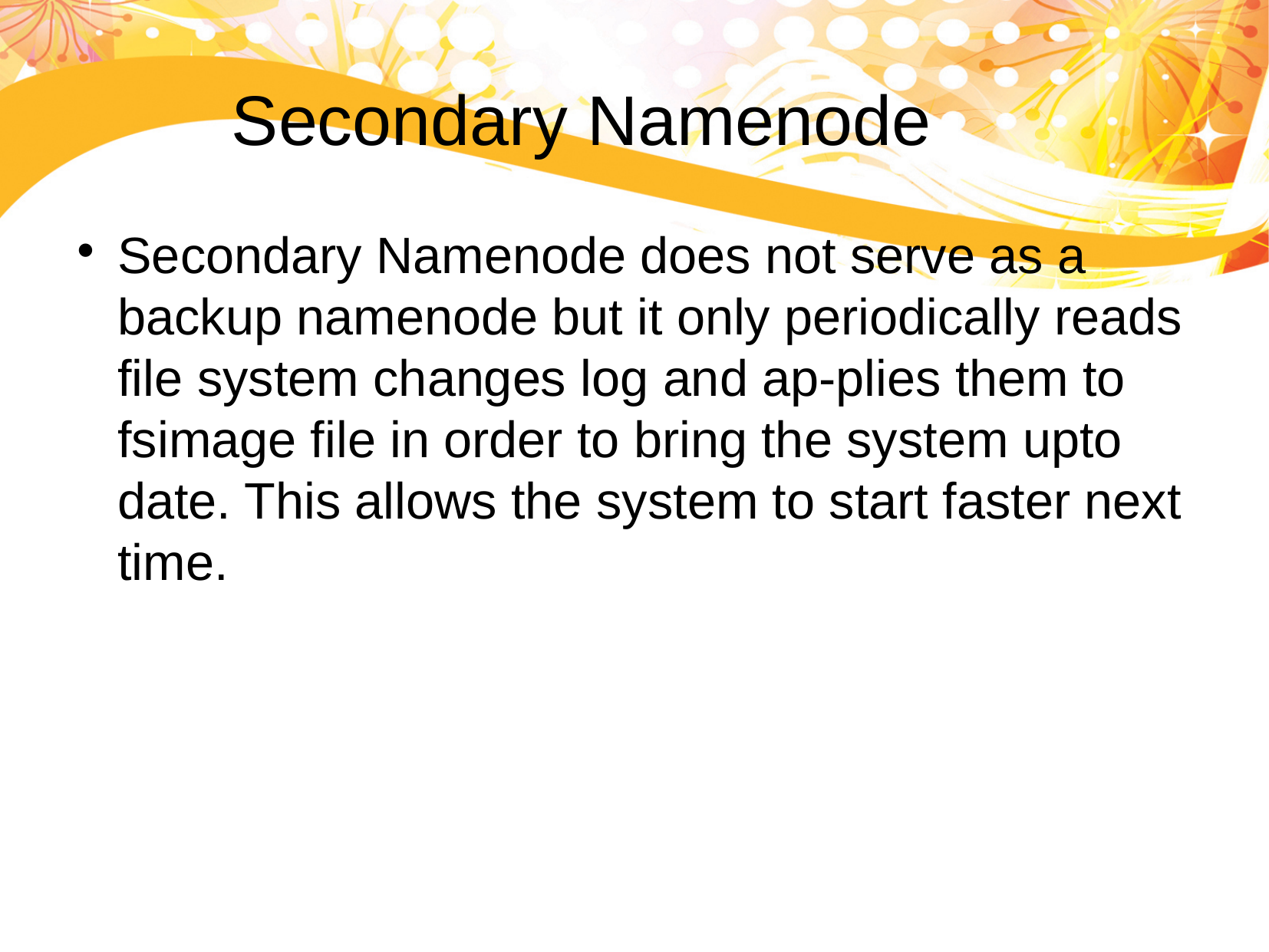

Secondary Namenode
Secondary Namenode does not serve as a backup namenode but it only periodically reads file system changes log and ap-plies them to fsimage file in order to bring the system upto date. This allows the system to start faster next time.